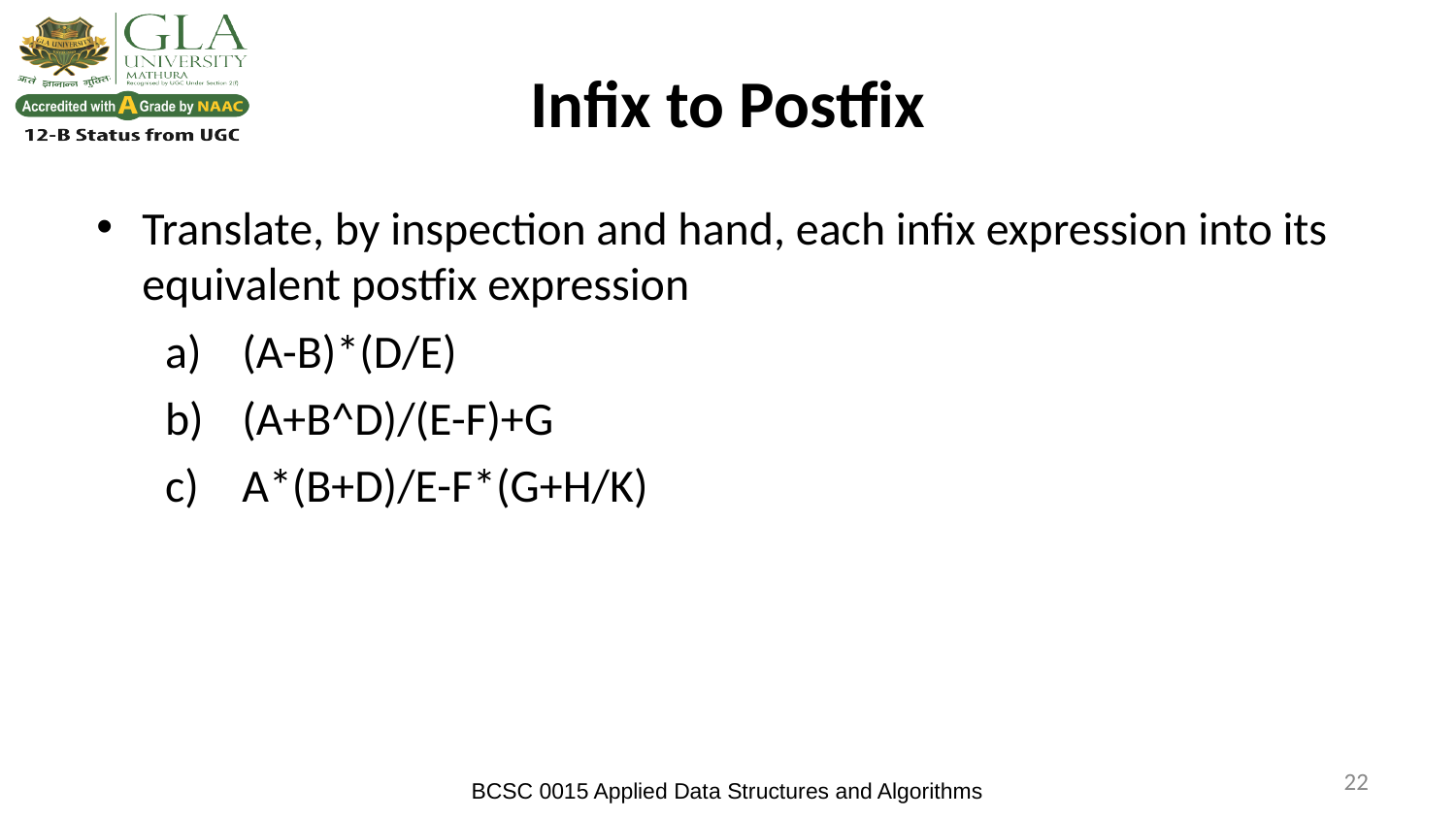

# Infix to Postfix
Translate, by inspection and hand, each infix expression into its equivalent postfix expression
(A-B)*(D/E)
(A+B^D)/(E-F)+G
A*(B+D)/E-F*(G+H/K)
22